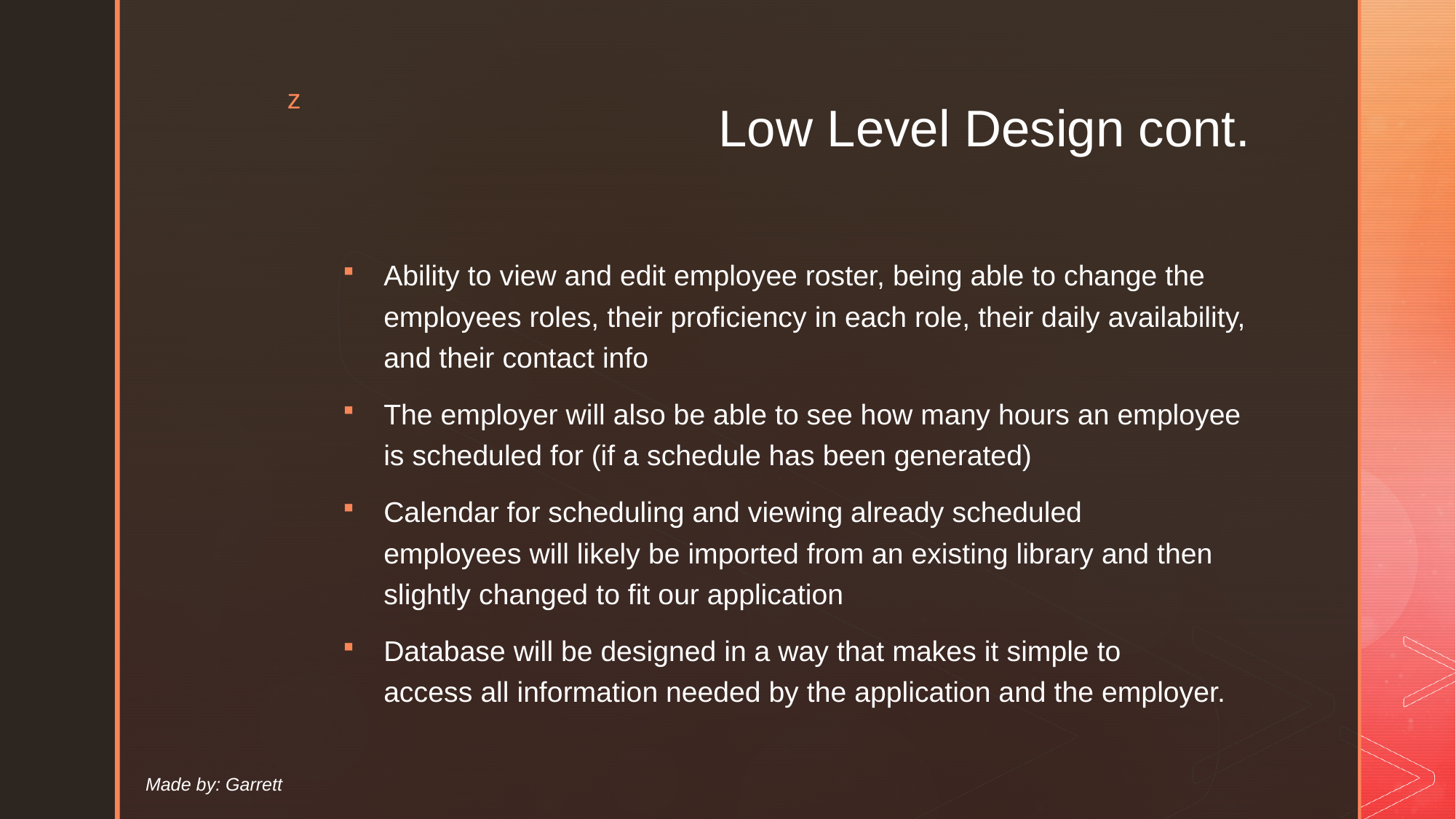

# Low Level Design cont.
Ability to view and edit employee roster, being able to change the employees roles, their proficiency in each role, their daily availability, and their contact info
The employer will also be able to see how many hours an employee is scheduled for (if a schedule has been generated)
Calendar for scheduling and viewing already scheduled employees will likely be imported from an existing library and then slightly changed to fit our application
Database will be designed in a way that makes it simple to access all information needed by the application and the employer.
Made by: Garrett